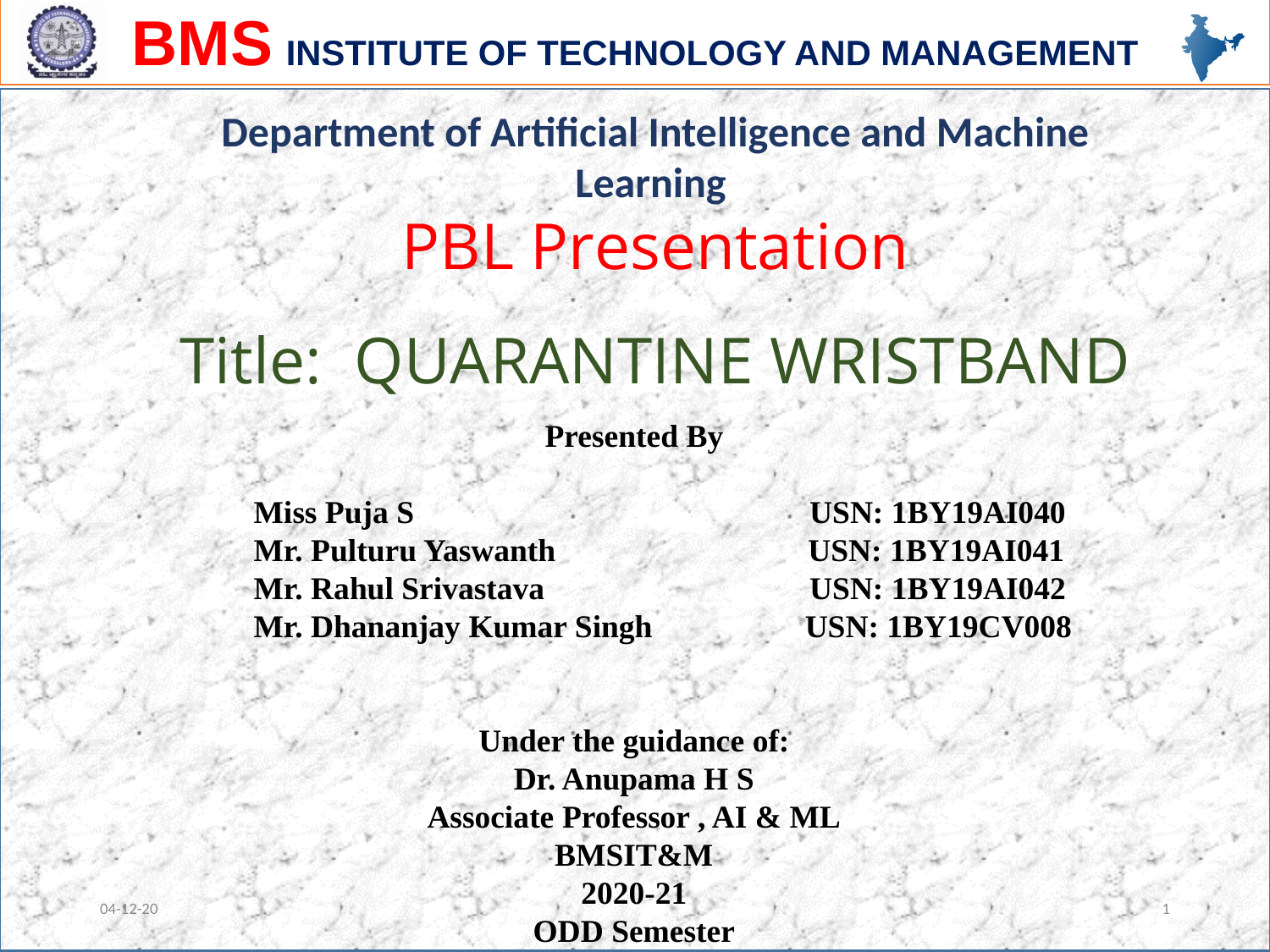

Department of Artificial Intelligence and Machine Learning
PBL Presentation

Title:  QUARANTINE WRISTBAND

Presented By

                       Miss Puja S	              	                             USN: 1BY19AI040
                       Mr. Pulturu Yaswanth		             USN: 1BY19AI041
                       Mr. Rahul Srivastava                                 USN: 1BY19AI042
                       Mr. Dhananjay Kumar Singh                   USN: 1BY19CV008

Under the guidance of:
Dr. Anupama H S
Associate Professor , AI & ML
BMSIT&M
2020-21
ODD Semester
04-12-20
1